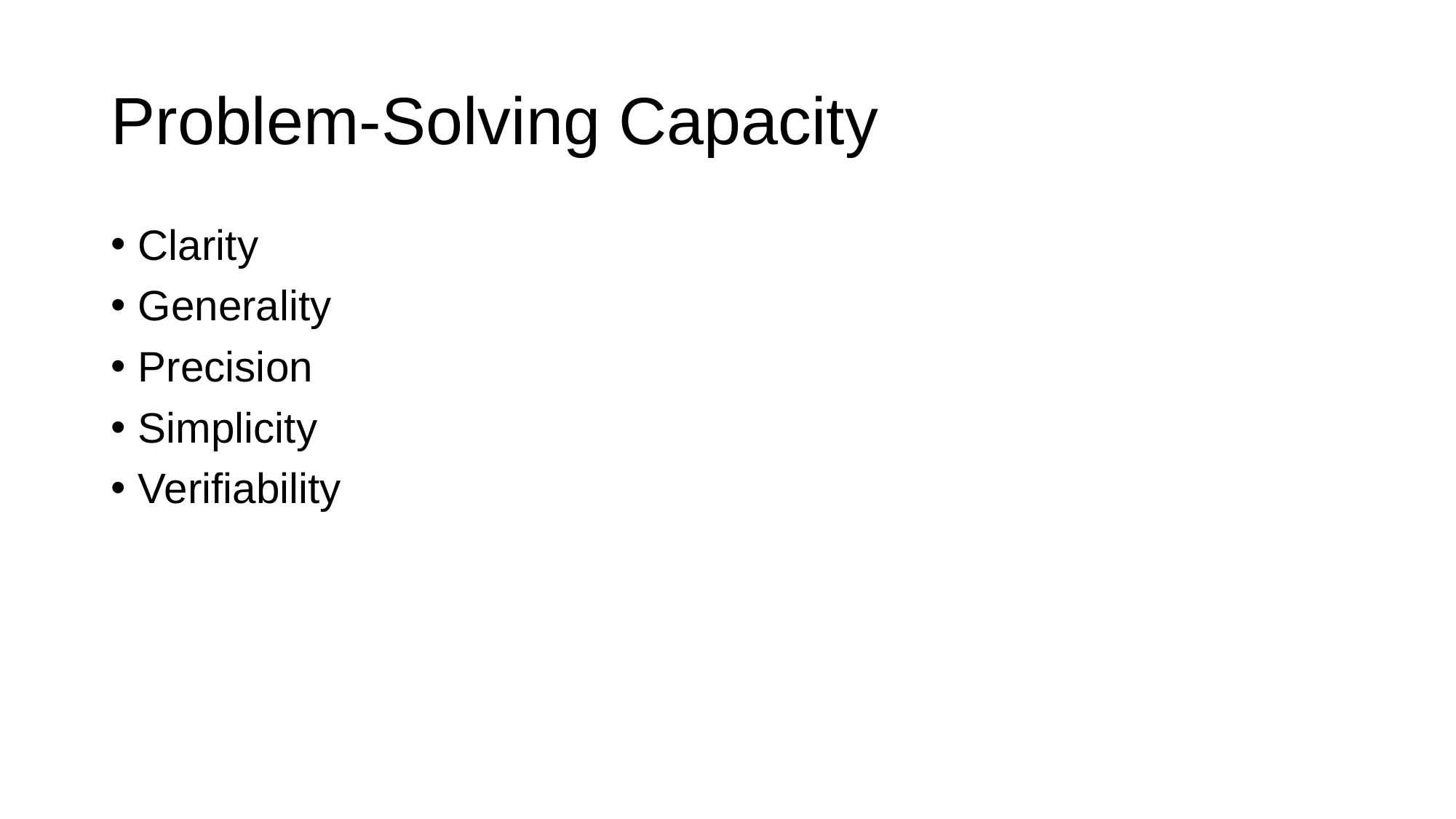

# Problem-Solving Capacity
Clarity
Generality
Precision
Simplicity
Verifiability